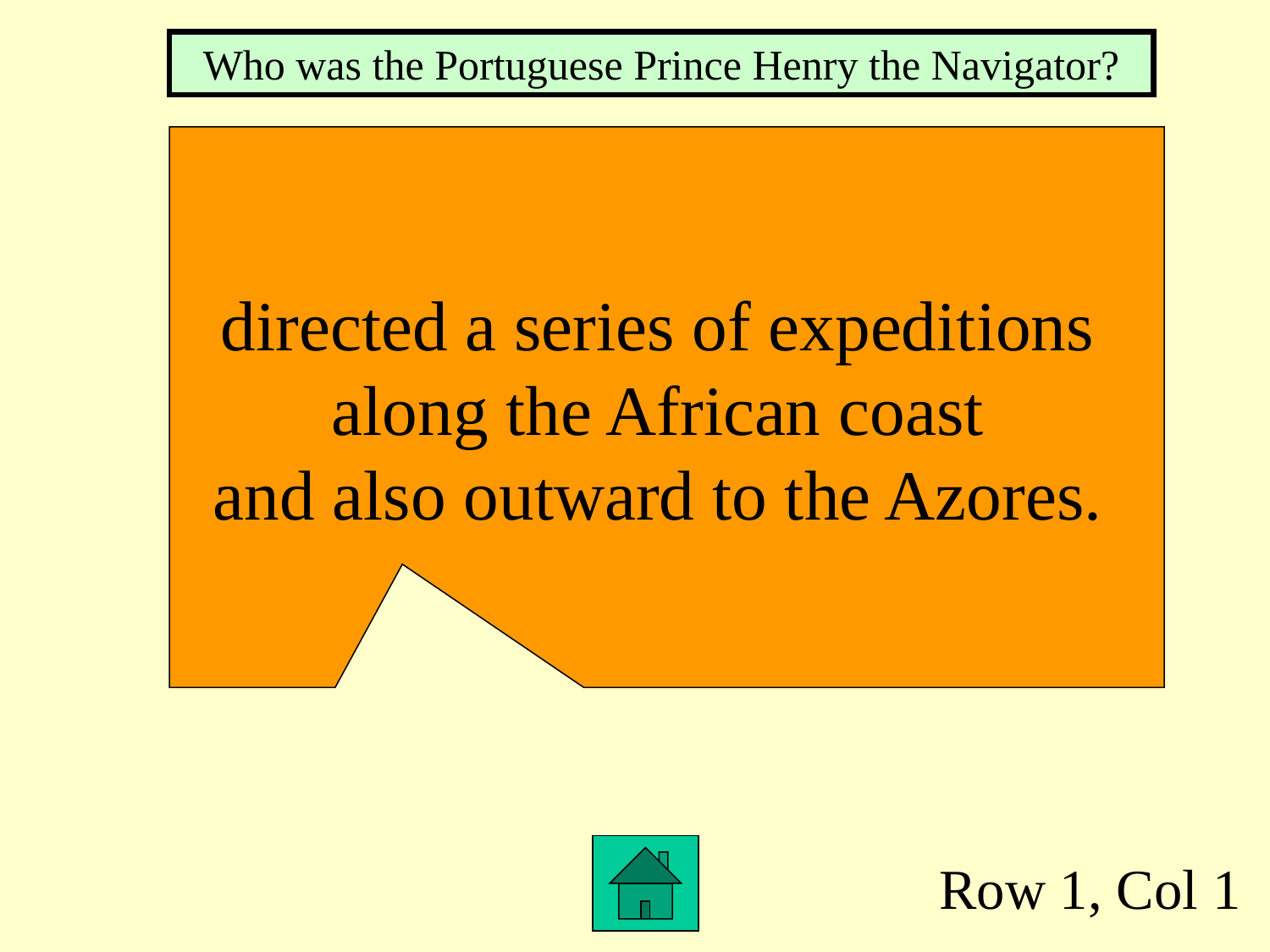

Who was the Portuguese Prince Henry the Navigator?
directed a series of expeditions
along the African coast
and also outward to the Azores.

Row 1, Col 1